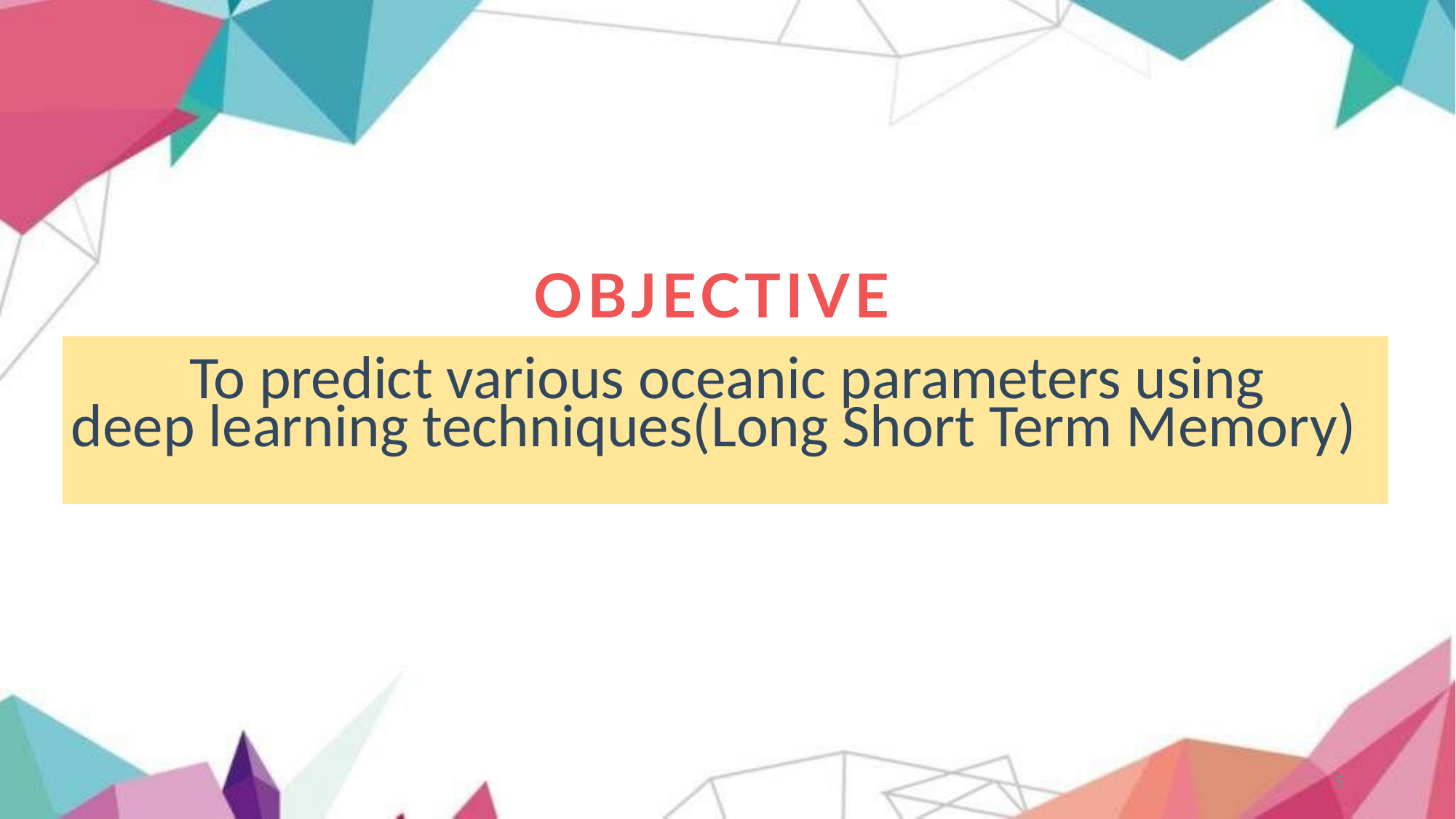

OBJECTIVE

To predict various oceanic parameters using
deep learning techniques(Long Short Term Memory)
5